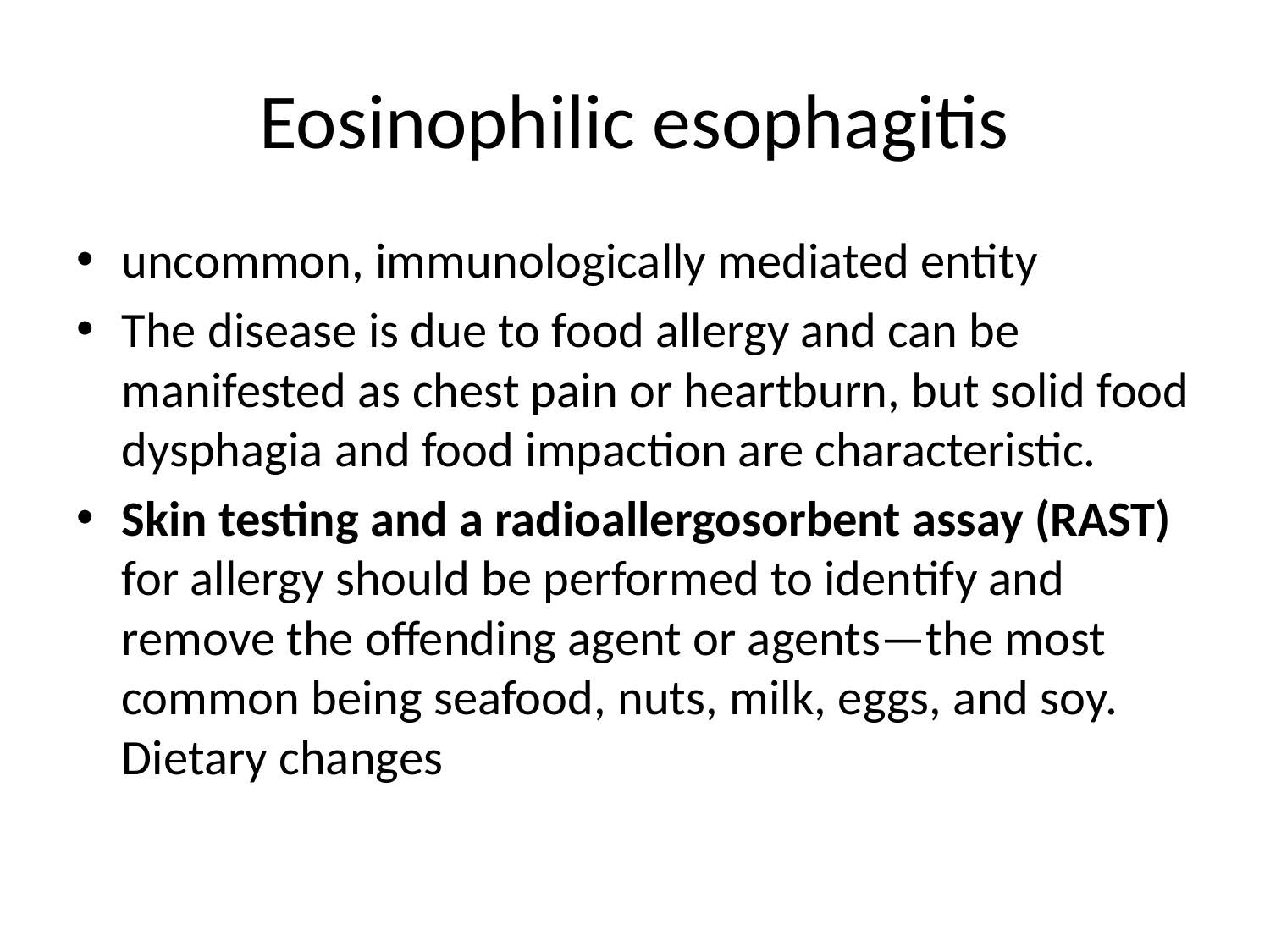

# Eosinophilic esophagitis
uncommon, immunologically mediated entity
The disease is due to food allergy and can be manifested as chest pain or heartburn, but solid food dysphagia and food impaction are characteristic.
Skin testing and a radioallergosorbent assay (RAST) for allergy should be performed to identify and remove the offending agent or agents—the most common being seafood, nuts, milk, eggs, and soy. Dietary changes